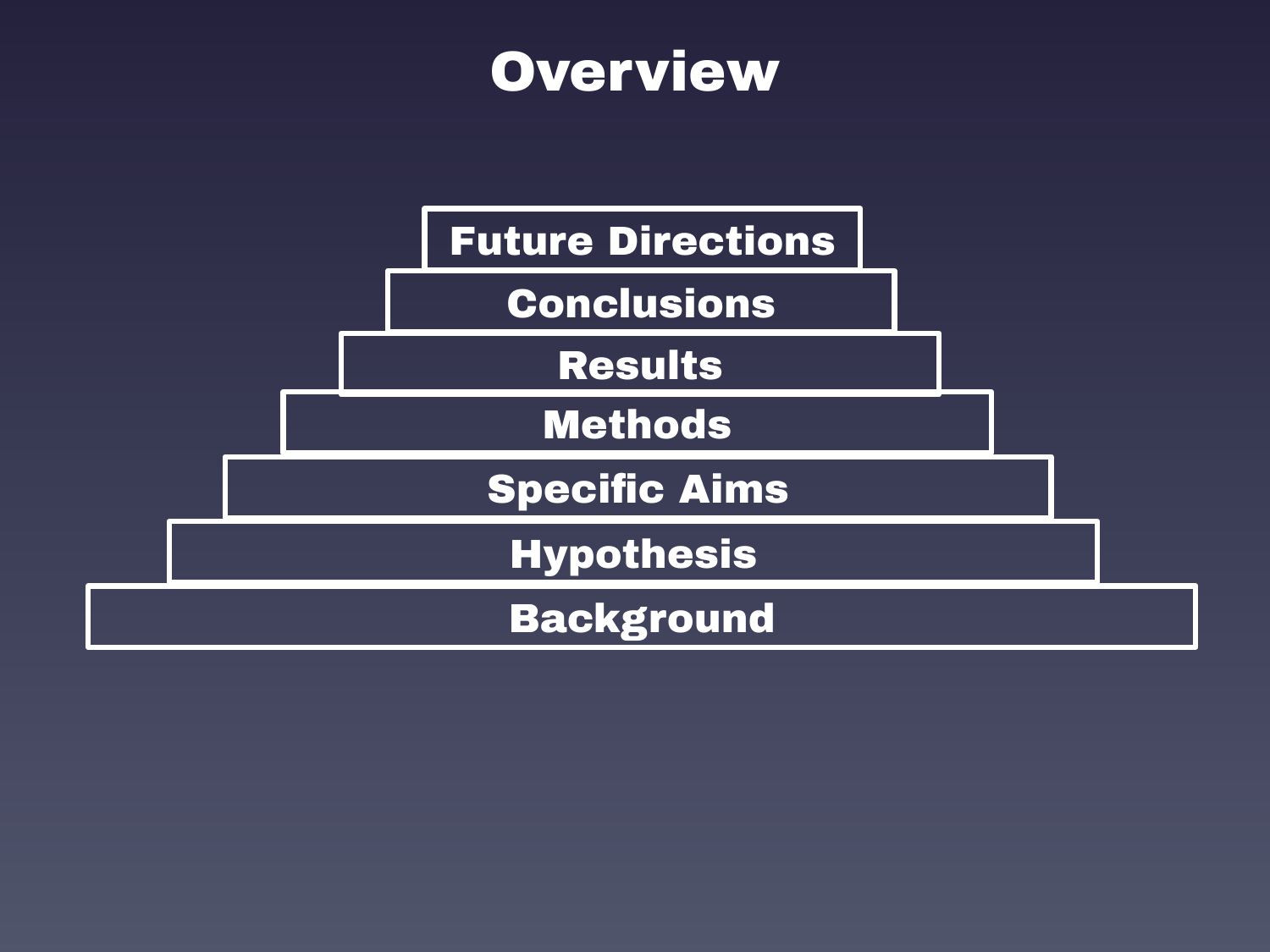

# Overview
Future Directions
Conclusions
Results
Methods
Specific Aims
Hypothesis
Background